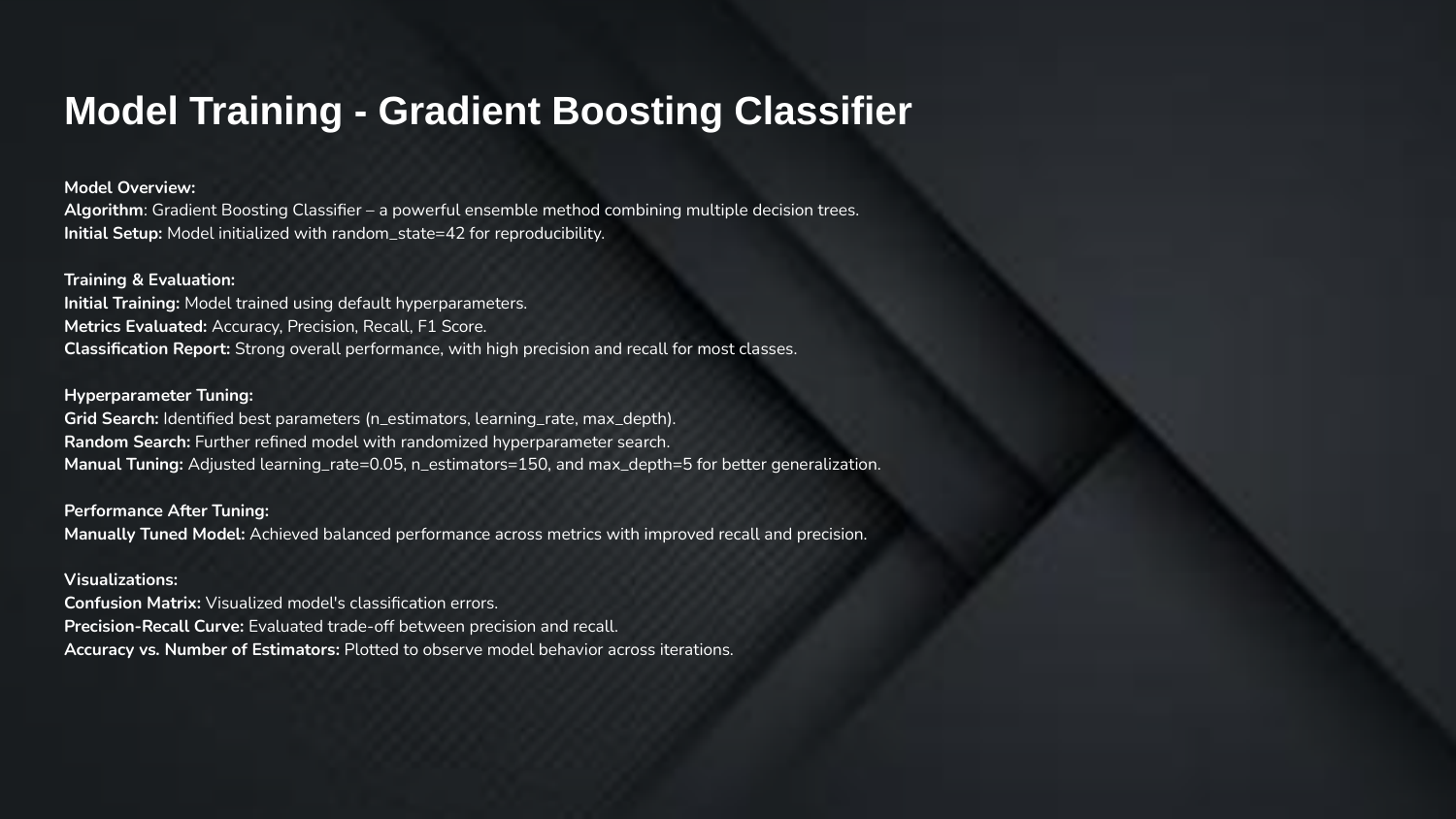

# Model Training - Gradient Boosting Classifier

Model Overview:
Algorithm: Gradient Boosting Classifier – a powerful ensemble method combining multiple decision trees.
Initial Setup: Model initialized with random_state=42 for reproducibility.

Training & Evaluation:
Initial Training: Model trained using default hyperparameters.
Metrics Evaluated: Accuracy, Precision, Recall, F1 Score.
Classification Report: Strong overall performance, with high precision and recall for most classes.

Hyperparameter Tuning:
Grid Search: Identified best parameters (n_estimators, learning_rate, max_depth).
Random Search: Further refined model with randomized hyperparameter search.
Manual Tuning: Adjusted learning_rate=0.05, n_estimators=150, and max_depth=5 for better generalization.

Performance After Tuning:
Manually Tuned Model: Achieved balanced performance across metrics with improved recall and precision.

Visualizations:
Confusion Matrix: Visualized model's classification errors.
Precision-Recall Curve: Evaluated trade-off between precision and recall.
Accuracy vs. Number of Estimators: Plotted to observe model behavior across iterations.